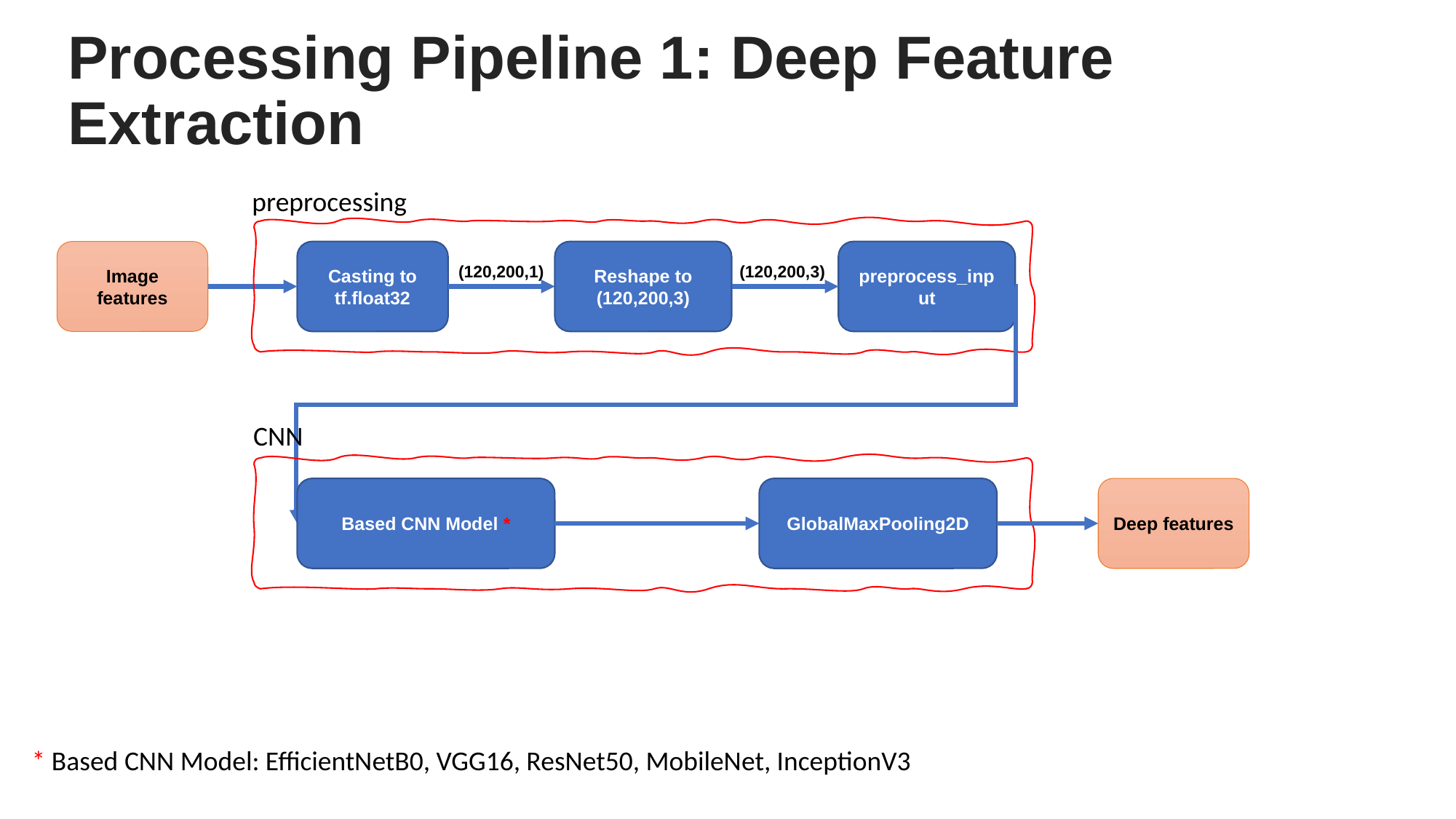

# Processing Pipeline 1: Deep Feature Extraction​
preprocessing

Reshape to (120,200,3)
preprocess_input
Image features
Casting to tf.float32
(120,200,1)
(120,200,3)
CNN

Deep features
GlobalMaxPooling2D
Based CNN Model *
* Based CNN Model: EfficientNetB0, VGG16, ResNet50, MobileNet, InceptionV3